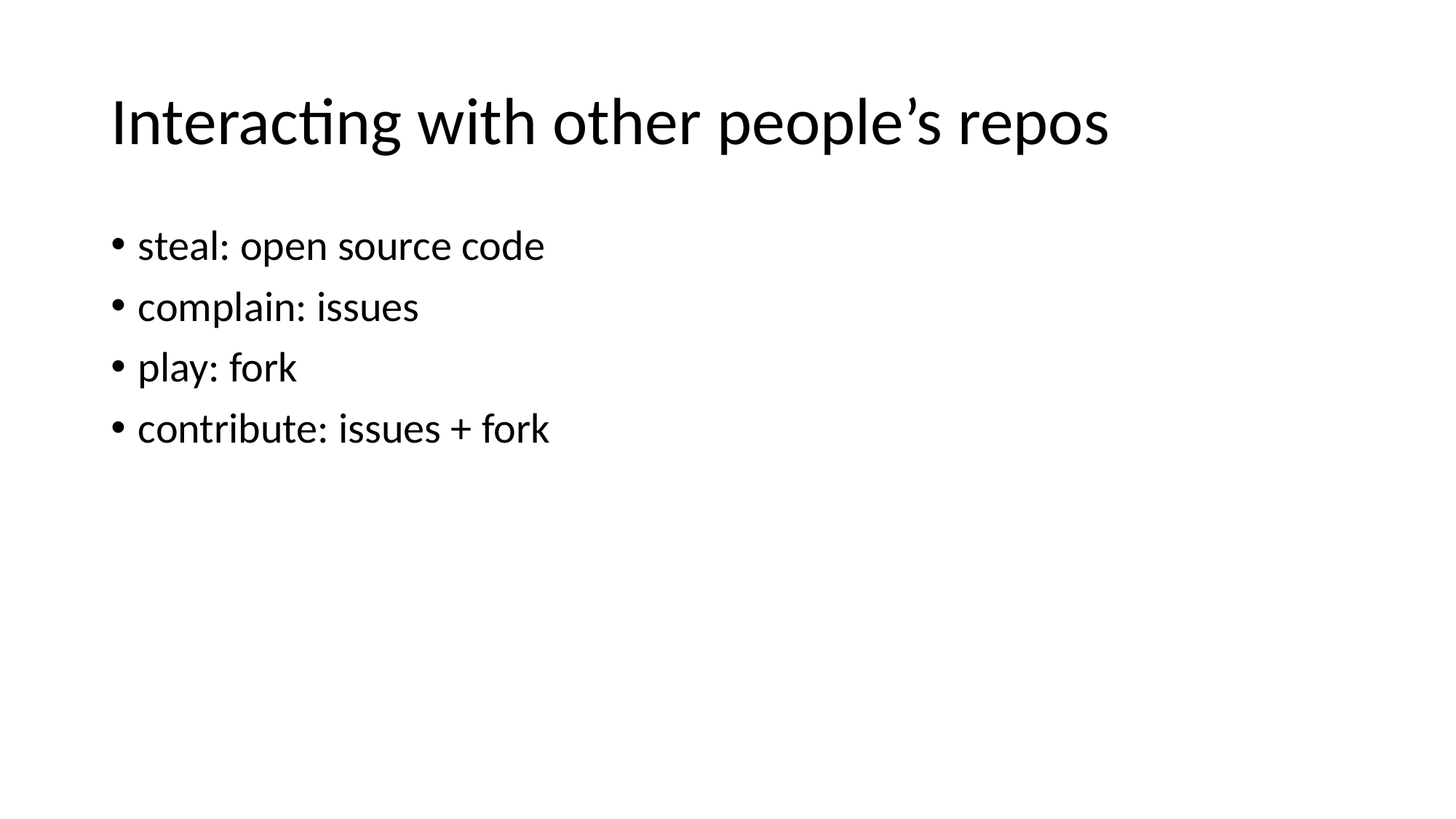

# Interacting with other people’s repos
steal: open source code
complain: issues
play: fork
contribute: issues + fork